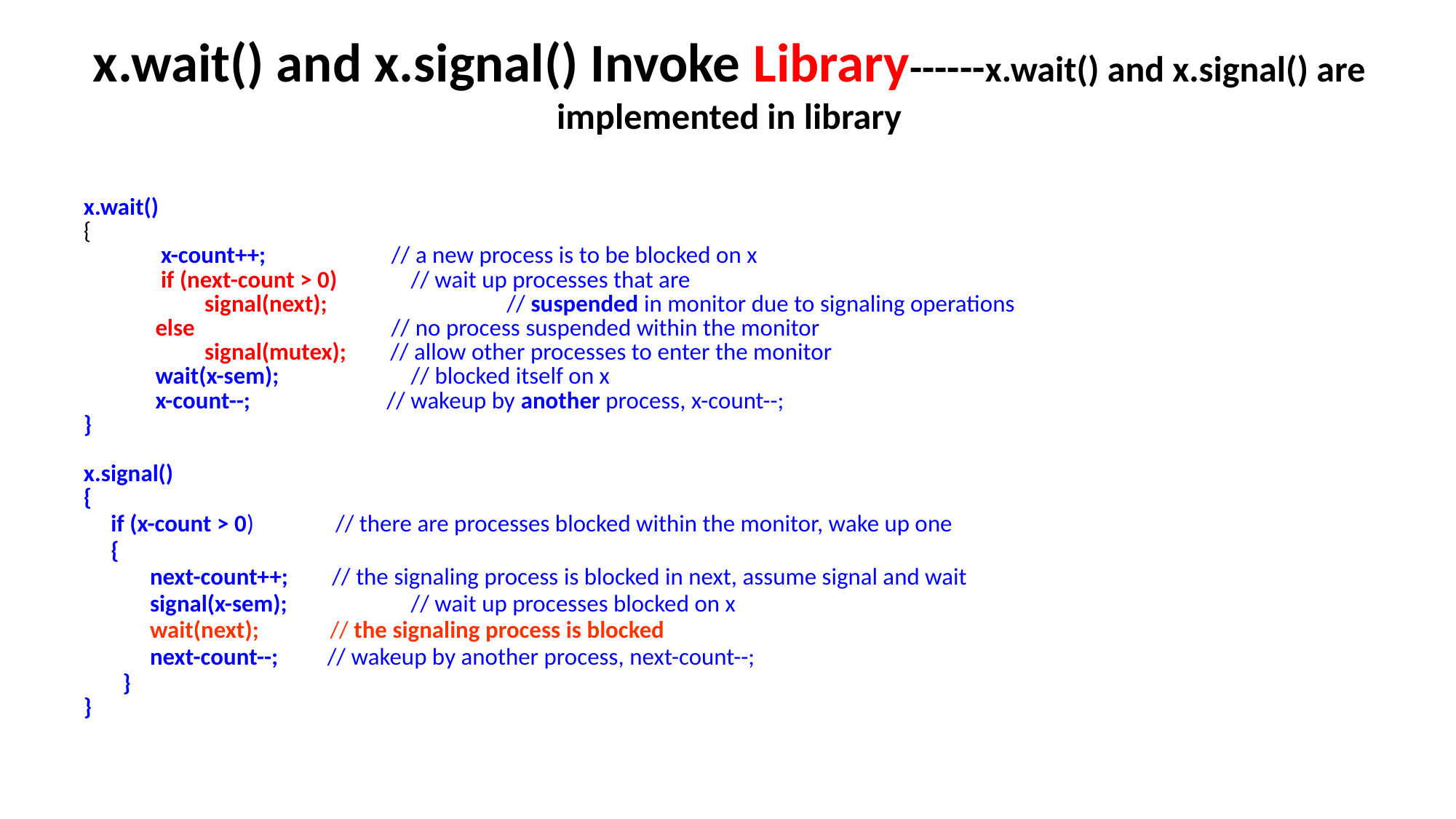

# x.wait() and x.signal() Invoke Library------x.wait() and x.signal() are implemented in library
x.wait()
{
	       x-count++;                       // a new process is to be blocked on x
	       if (next-count > 0)	// wait up processes that are
	               signal(next);	  	// suspended in monitor due to signaling operations
	      else                                    // no process suspended within the monitor
	               signal(mutex);        // allow other processes to enter the monitor
	      wait(x-sem);	             	// blocked itself on x
	      x-count--;                         // wakeup by another process, x-count--;
}

x.signal()
{
     if (x-count > 0)               // there are processes blocked within the monitor, wake up one
     {
	     next-count++;        // the signaling process is blocked in next, assume signal and wait
	     signal(x-sem);	  	// wait up processes blocked on x
	     wait(next);             // the signaling process is blocked
	     next-count--;         // wakeup by another process, next-count--;
	}
}